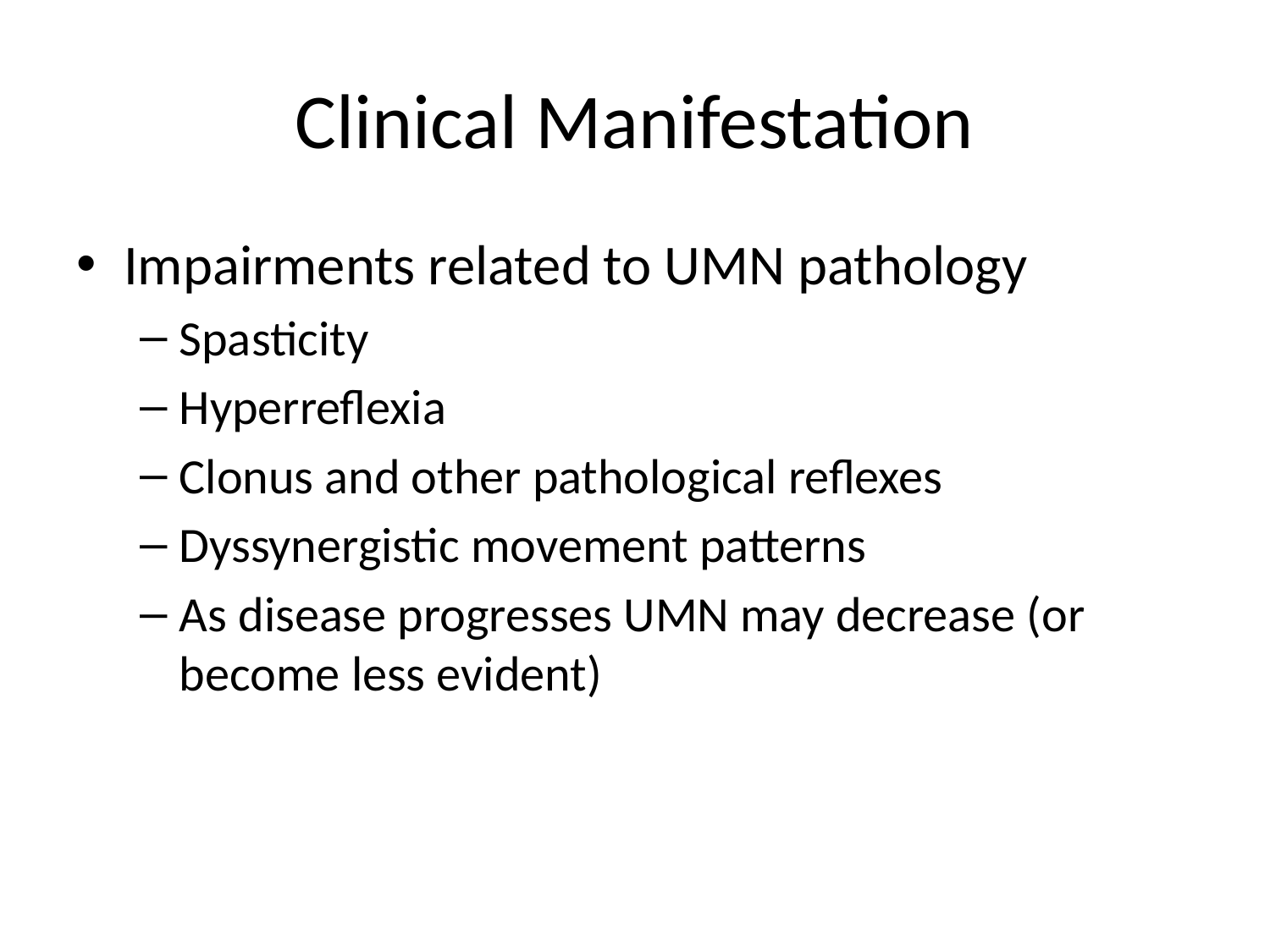

# Clinical Manifestation
Impairments related to UMN pathology
Spasticity
Hyperreflexia
Clonus and other pathological reflexes
Dyssynergistic movement patterns
As disease progresses UMN may decrease (or become less evident)